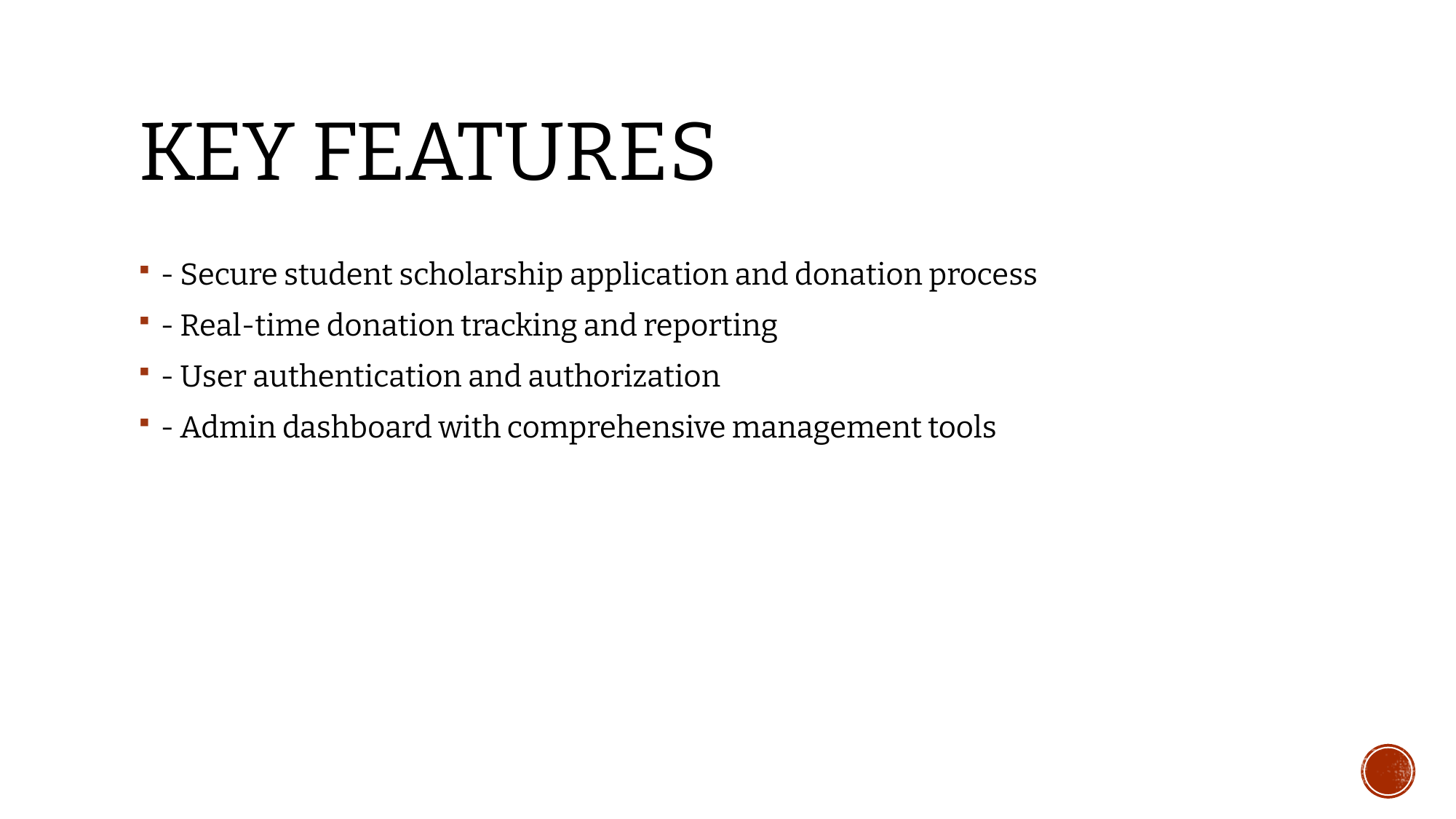

# Key Features
- Secure student scholarship application and donation process
- Real-time donation tracking and reporting
- User authentication and authorization
- Admin dashboard with comprehensive management tools